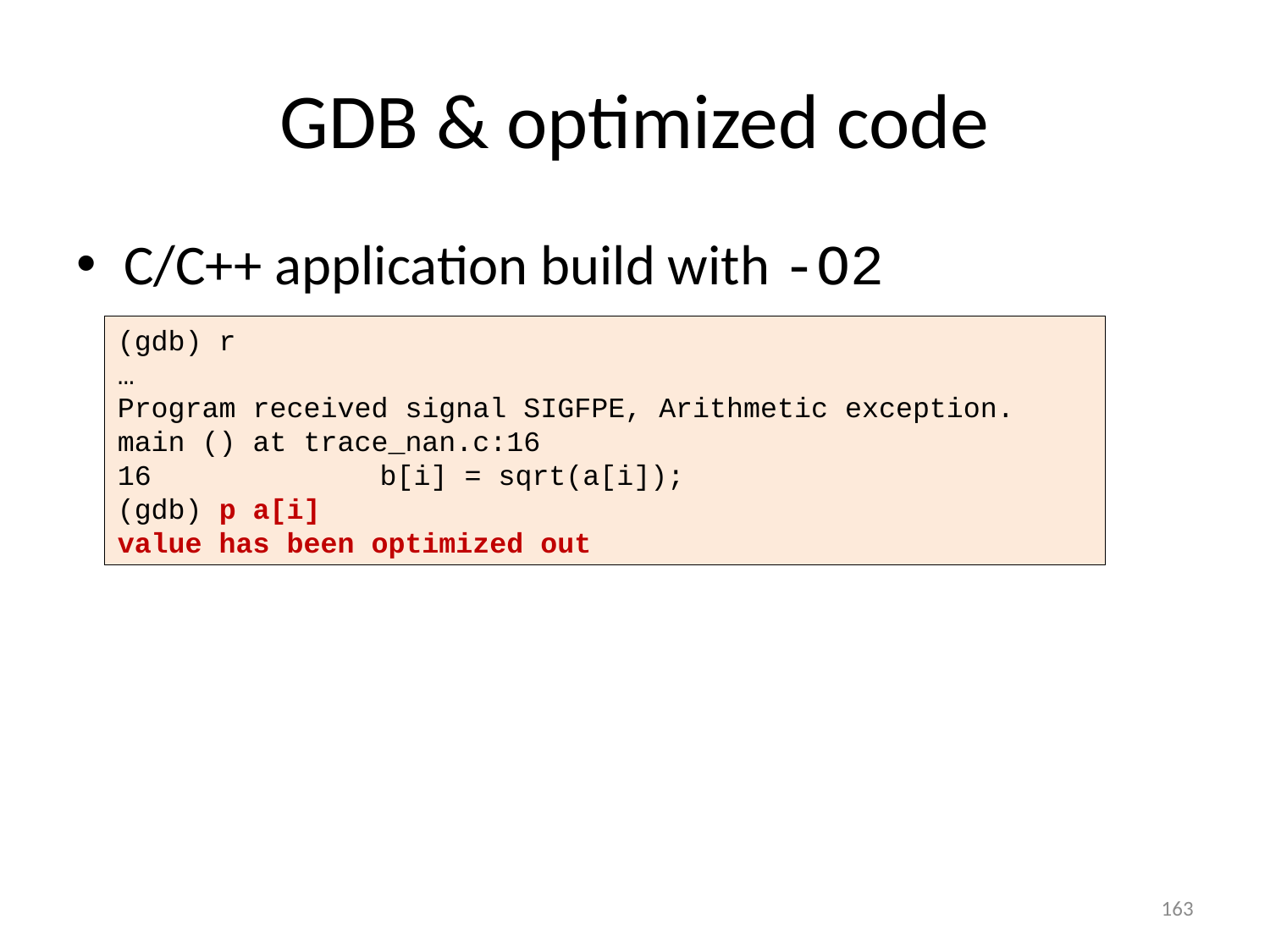

# GDB & optimized code
C/C++ application build with -O2
(gdb) r
…
Program received signal SIGFPE, Arithmetic exception.
main () at trace_nan.c:16
16	        b[i] = sqrt(a[i]);
(gdb) p a[i]
value has been optimized out
163